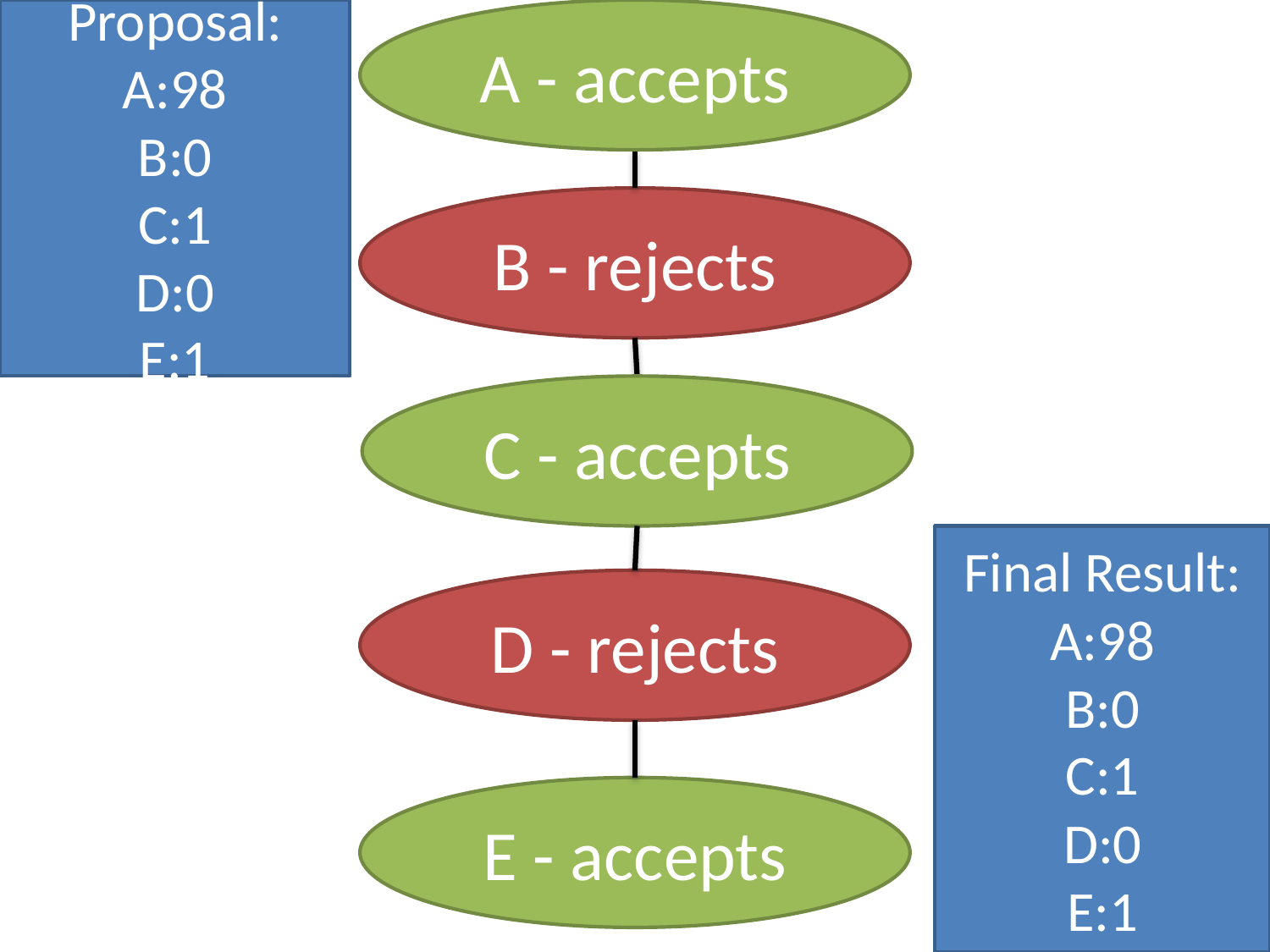

Proposal:
A:98
B:0
C:1
D:0
E:1
A - accepts
B - rejects
C - accepts
Final Result:
A:98
B:0
C:1
D:0
E:1
D - rejects
E - accepts